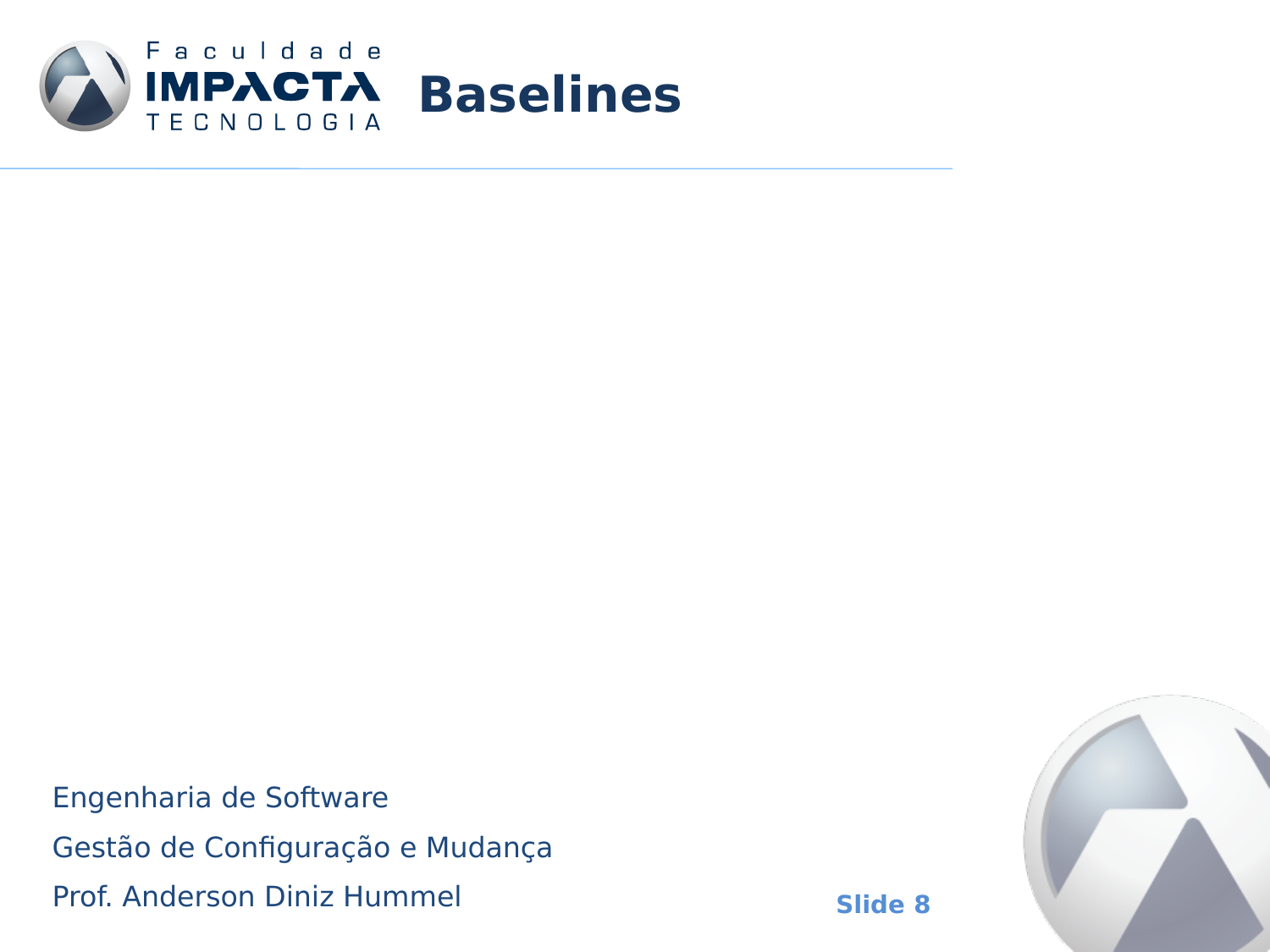

# Baselines
Engenharia de Software
Gestão de Configuração e Mudança
Prof. Anderson Diniz Hummel